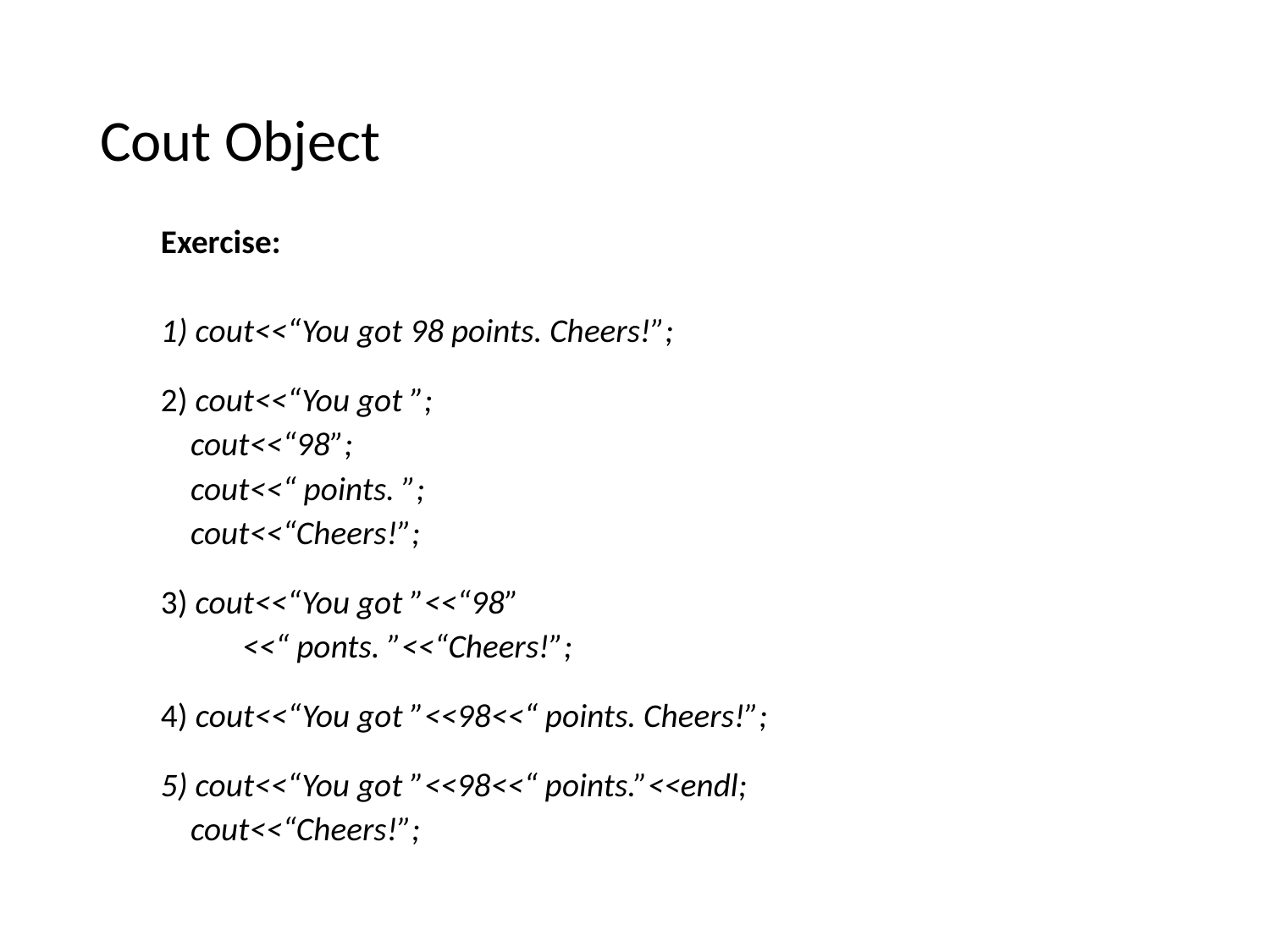

# Cout Object
Exercise:

1) cout<<“You got 98 points. Cheers!”;

2) cout<<“You got ”;
    cout<<“98”;
    cout<<“ points. ”;
    cout<<“Cheers!”;

3) cout<<“You got ”<<“98”
           <<“ ponts. ”<<“Cheers!”;

4) cout<<“You got ”<<98<<“ points. Cheers!”;

5) cout<<“You got ”<<98<<“ points.”<<endl;
    cout<<“Cheers!”;